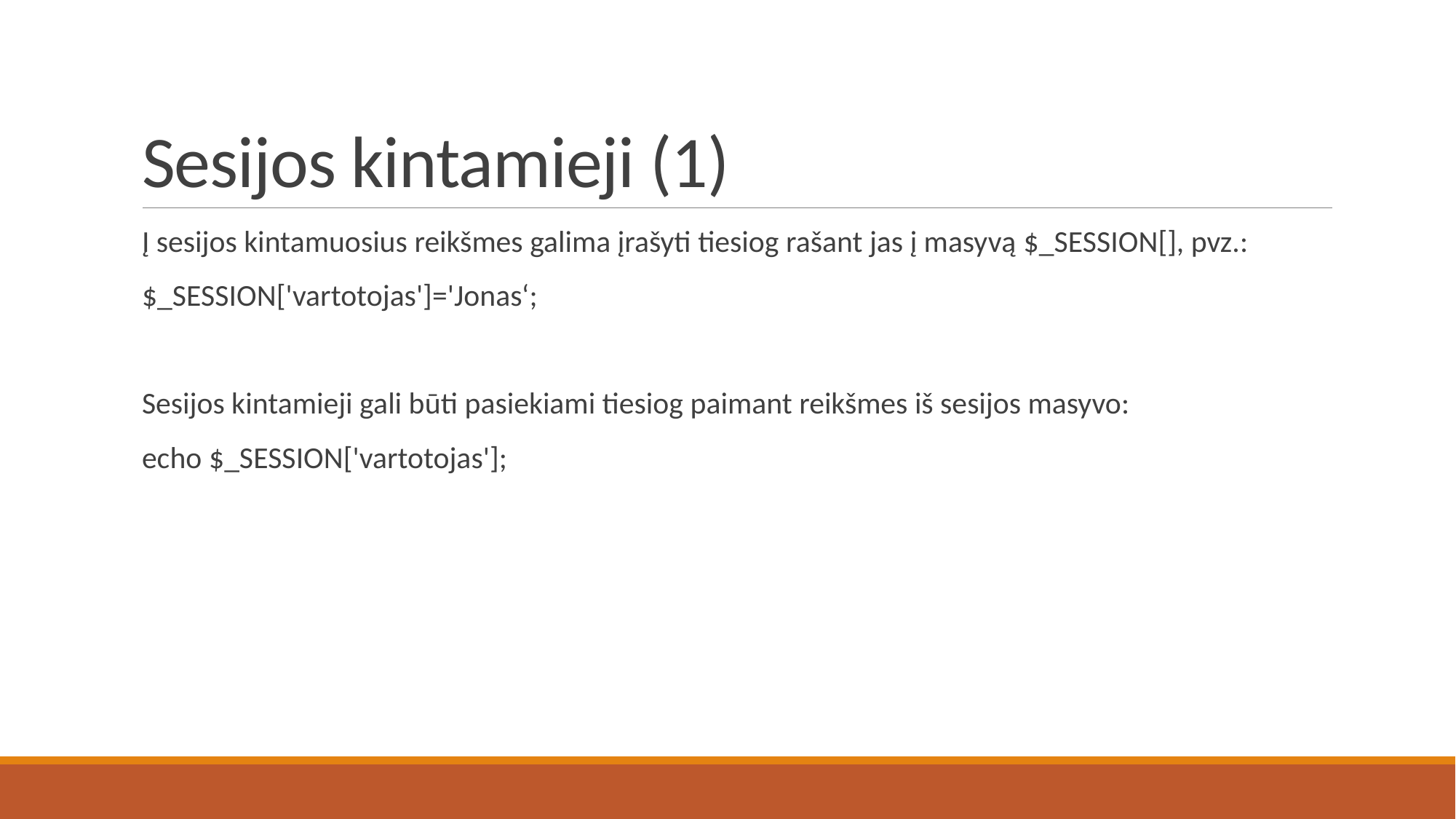

# Sesijos kintamieji (1)
Į sesijos kintamuosius reikšmes galima įrašyti tiesiog rašant jas į masyvą $_SESSION[], pvz.:
$_SESSION['vartotojas']='Jonas‘;

Sesijos kintamieji gali būti pasiekiami tiesiog paimant reikšmes iš sesijos masyvo:
echo $_SESSION['vartotojas'];